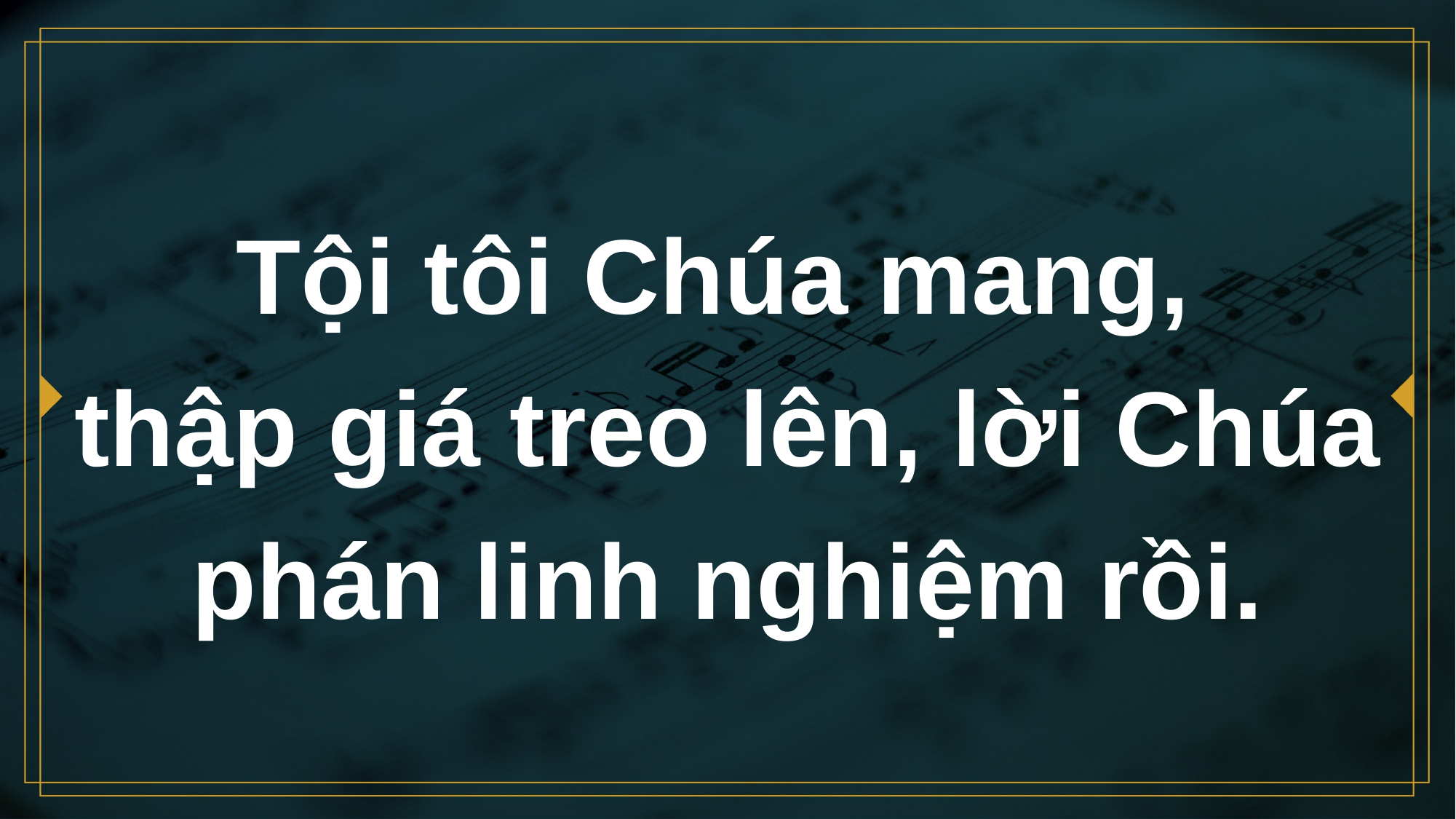

# Tội tôi Chúa mang, thập giá treo lên, lời Chúa phán linh nghiệm rồi.